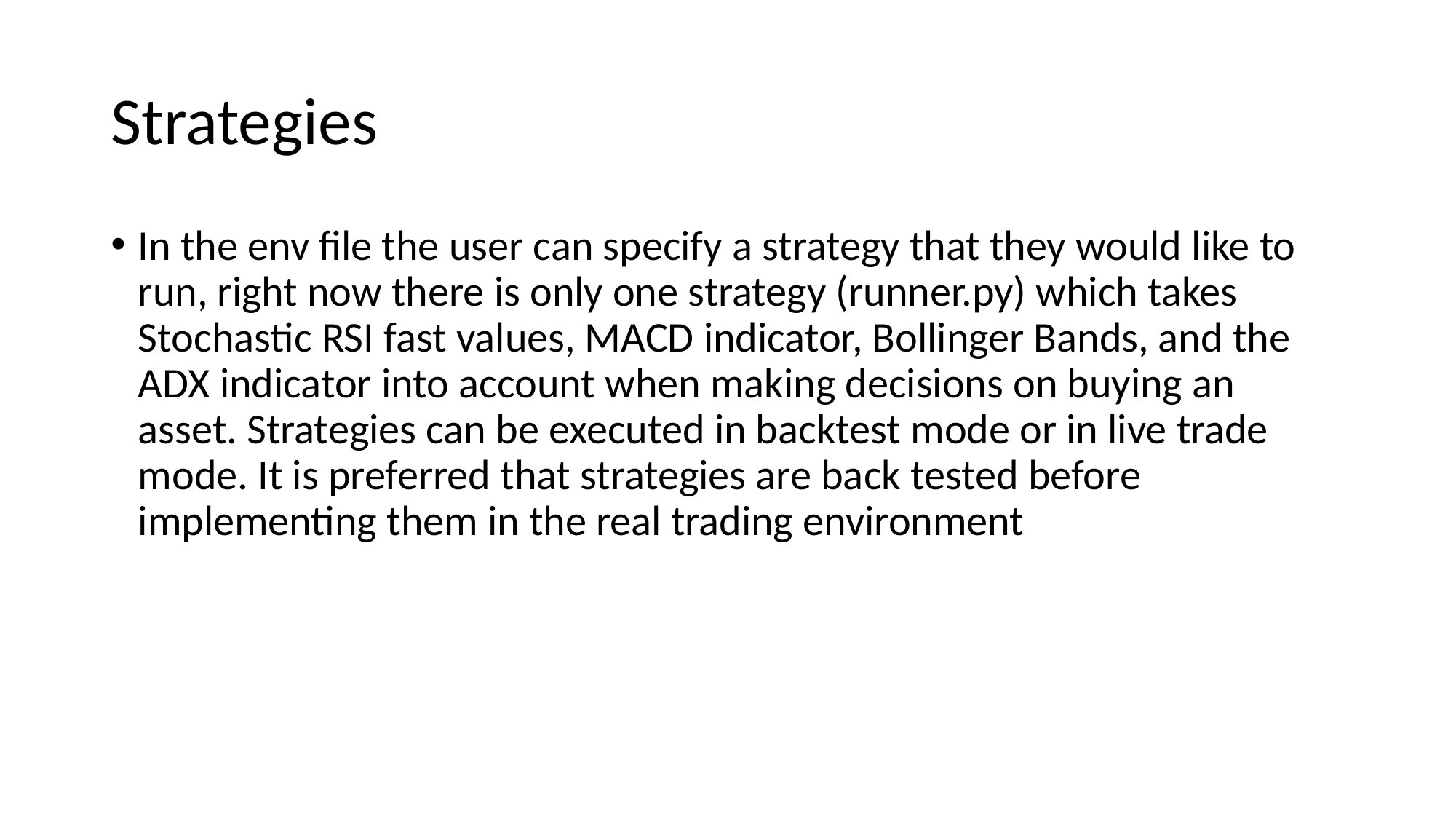

# Strategies
In the env file the user can specify a strategy that they would like to run, right now there is only one strategy (runner.py) which takes Stochastic RSI fast values, MACD indicator, Bollinger Bands, and the ADX indicator into account when making decisions on buying an asset. Strategies can be executed in backtest mode or in live trade mode. It is preferred that strategies are back tested before implementing them in the real trading environment